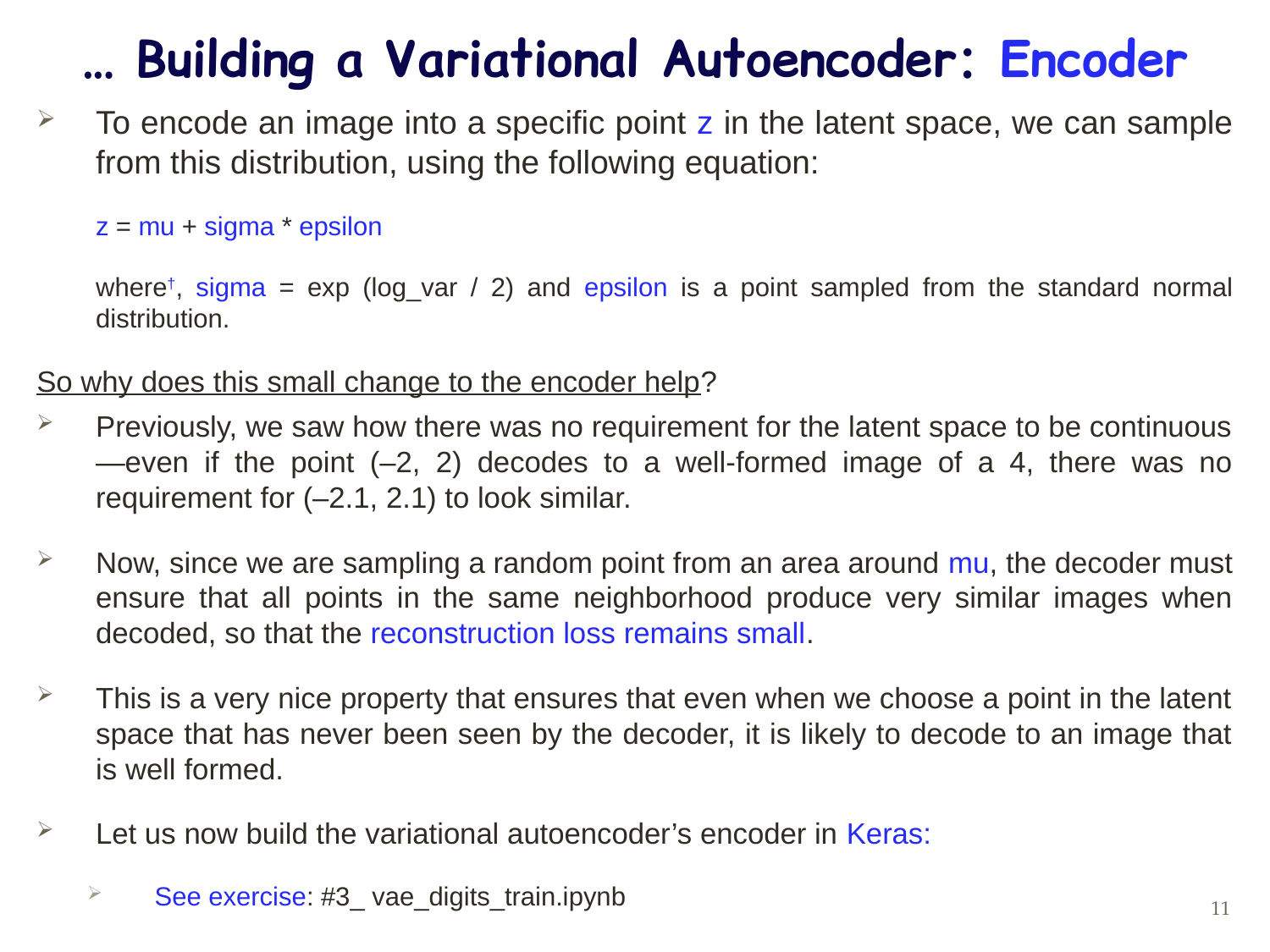

# … Building a Variational Autoencoder: Encoder
To encode an image into a specific point z in the latent space, we can sample from this distribution, using the following equation:
			z = mu + sigma * epsilon
where†, sigma = exp (log_var / 2) and epsilon is a point sampled from the standard normal distribution.
So why does this small change to the encoder help?
Previously, we saw how there was no requirement for the latent space to be continuous—even if the point (–2, 2) decodes to a well-formed image of a 4, there was no requirement for (–2.1, 2.1) to look similar.
Now, since we are sampling a random point from an area around mu, the decoder must ensure that all points in the same neighborhood produce very similar images when decoded, so that the reconstruction loss remains small.
This is a very nice property that ensures that even when we choose a point in the latent space that has never been seen by the decoder, it is likely to decode to an image that is well formed.
Let us now build the variational autoencoder’s encoder in Keras:
See exercise: #3_ vae_digits_train.ipynb
11